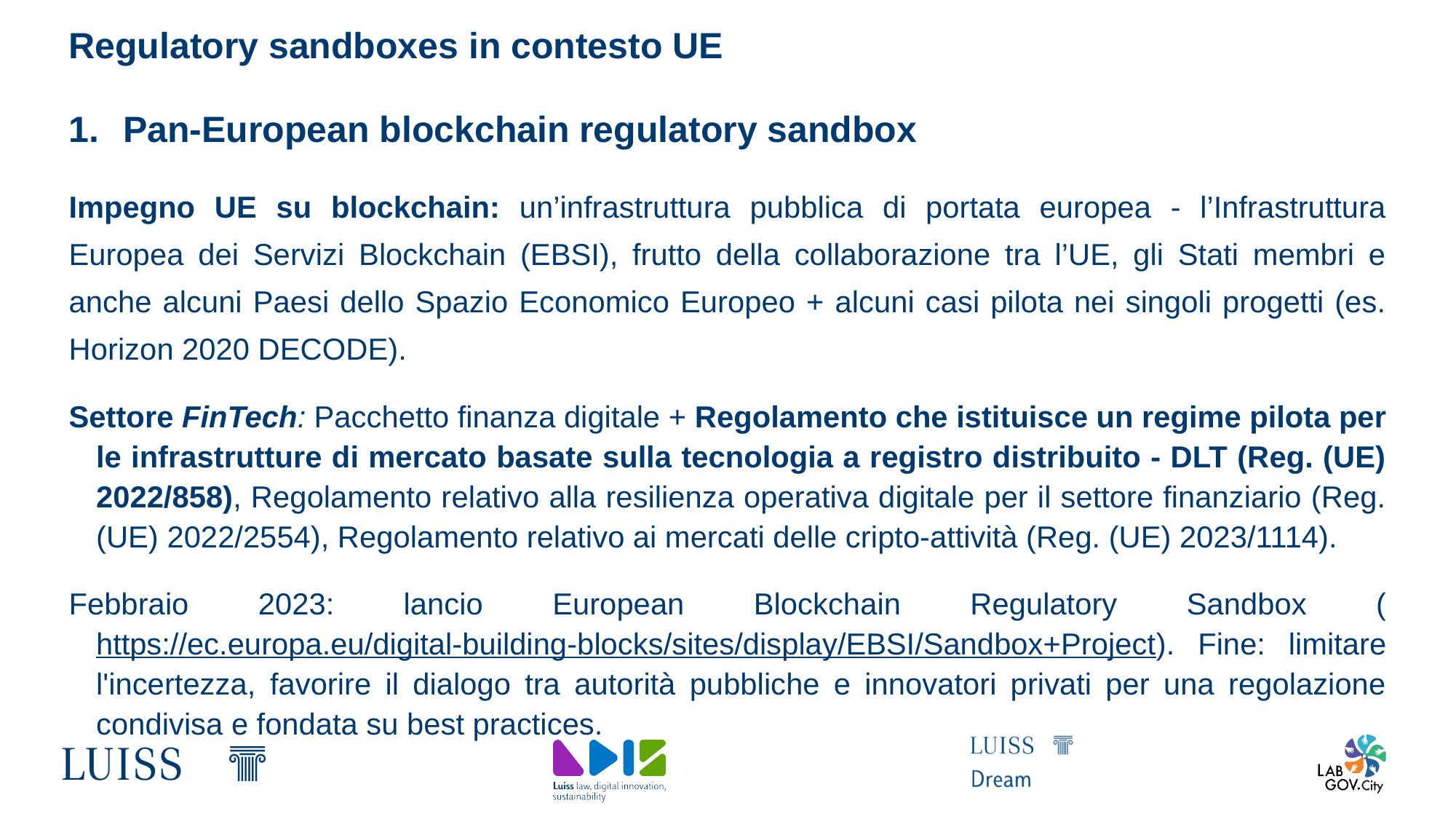

Regulatory sandboxes in contesto UE
Pan-European blockchain regulatory sandbox
Impegno UE su blockchain: un’infrastruttura pubblica di portata europea - l’Infrastruttura Europea dei Servizi Blockchain (EBSI), frutto della collaborazione tra l’UE, gli Stati membri e anche alcuni Paesi dello Spazio Economico Europeo + alcuni casi pilota nei singoli progetti (es. Horizon 2020 DECODE).
Settore FinTech: Pacchetto finanza digitale + Regolamento che istituisce un regime pilota per le infrastrutture di mercato basate sulla tecnologia a registro distribuito - DLT (Reg. (UE) 2022/858), Regolamento relativo alla resilienza operativa digitale per il settore finanziario (Reg. (UE) 2022/2554), Regolamento relativo ai mercati delle cripto-attività (Reg. (UE) 2023/1114).
Febbraio 2023: lancio European Blockchain Regulatory Sandbox (https://ec.europa.eu/digital-building-blocks/sites/display/EBSI/Sandbox+Project). Fine: limitare l'incertezza, favorire il dialogo tra autorità pubbliche e innovatori privati per una regolazione condivisa e fondata su best practices.